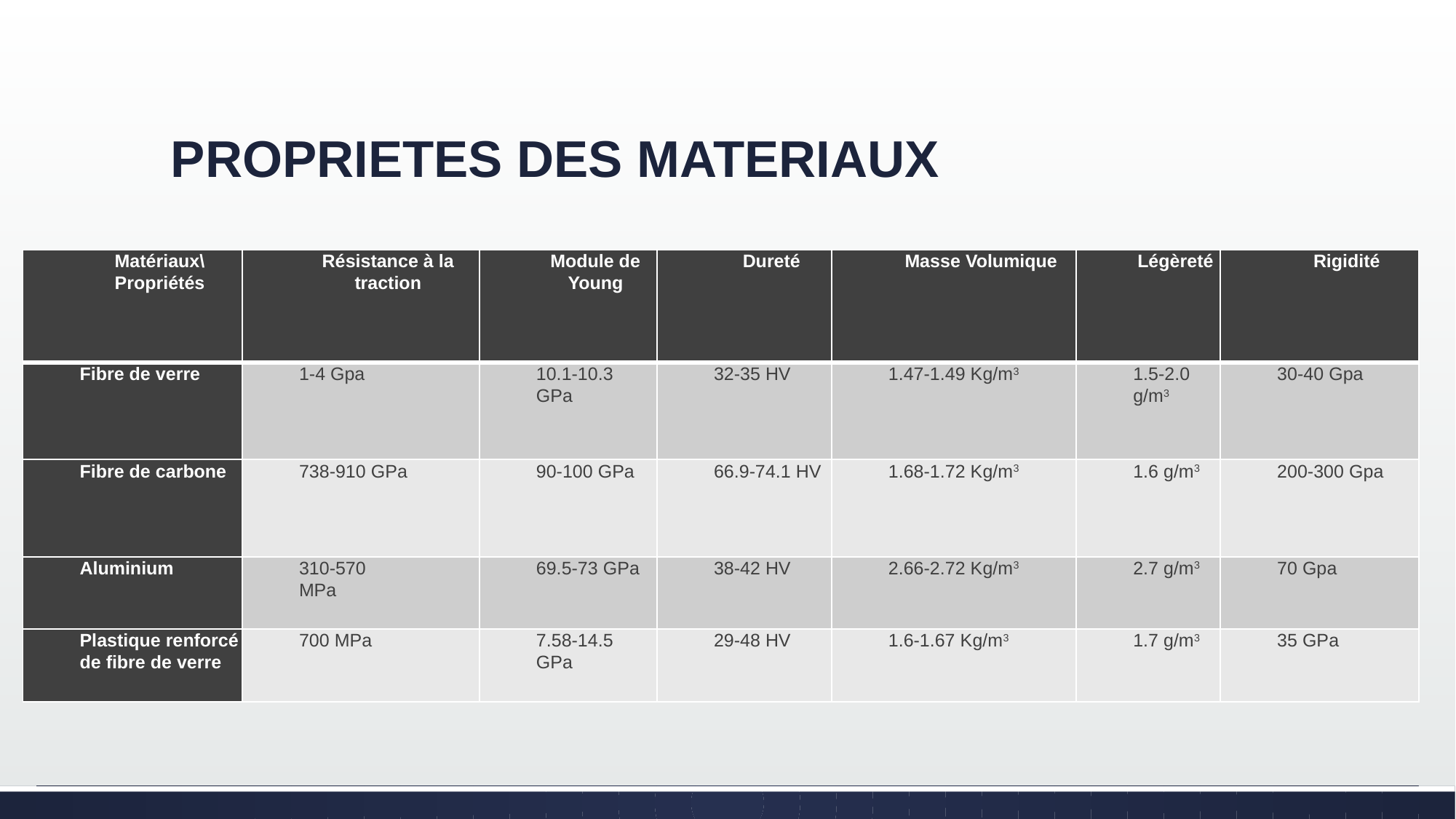

# PROPRIETES DES MATERIAUX
| Matériaux\Propriétés | Résistance à la traction | Module de Young | Dureté | Masse Volumique | Légèreté | Rigidité |
| --- | --- | --- | --- | --- | --- | --- |
| Fibre de verre | 1-4 Gpa | 10.1-10.3 GPa | 32-35 HV | 1.47-1.49 Kg/m3 | 1.5-2.0 g/m3 | 30-40 Gpa |
| Fibre de carbone | 738-910 GPa | 90-100 GPa | 66.9-74.1 HV | 1.68-1.72 Kg/m3 | 1.6 g/m3 | 200-300 Gpa |
| Aluminium | 310-570 MPa | 69.5-73 GPa | 38-42 HV | 2.66-2.72 Kg/m3 | 2.7 g/m3 | 70 Gpa |
| Plastique renforcé de fibre de verre | 700 MPa | 7.58-14.5 GPa | 29-48 HV | 1.6-1.67 Kg/m3 | 1.7 g/m3 | 35 GPa |